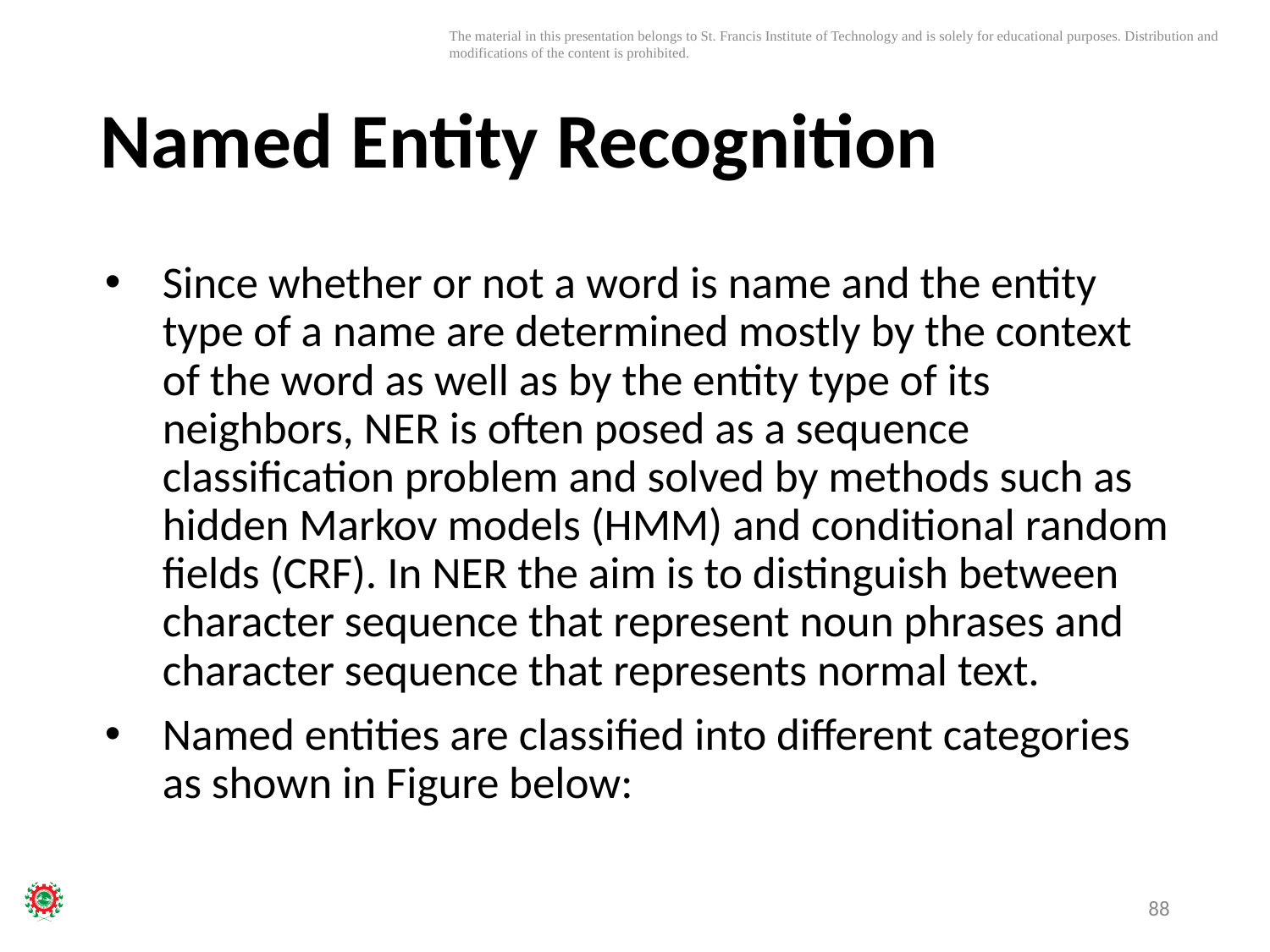

# Named Entity Recognition
Since whether or not a word is name and the entity type of a name are determined mostly by the context of the word as well as by the entity type of its neighbors, NER is often posed as a sequence classification problem and solved by methods such as hidden Markov models (HMM) and conditional random fields (CRF). In NER the aim is to distinguish between character sequence that represent noun phrases and character sequence that represents normal text.
Named entities are classified into different categories as shown in Figure below:
88